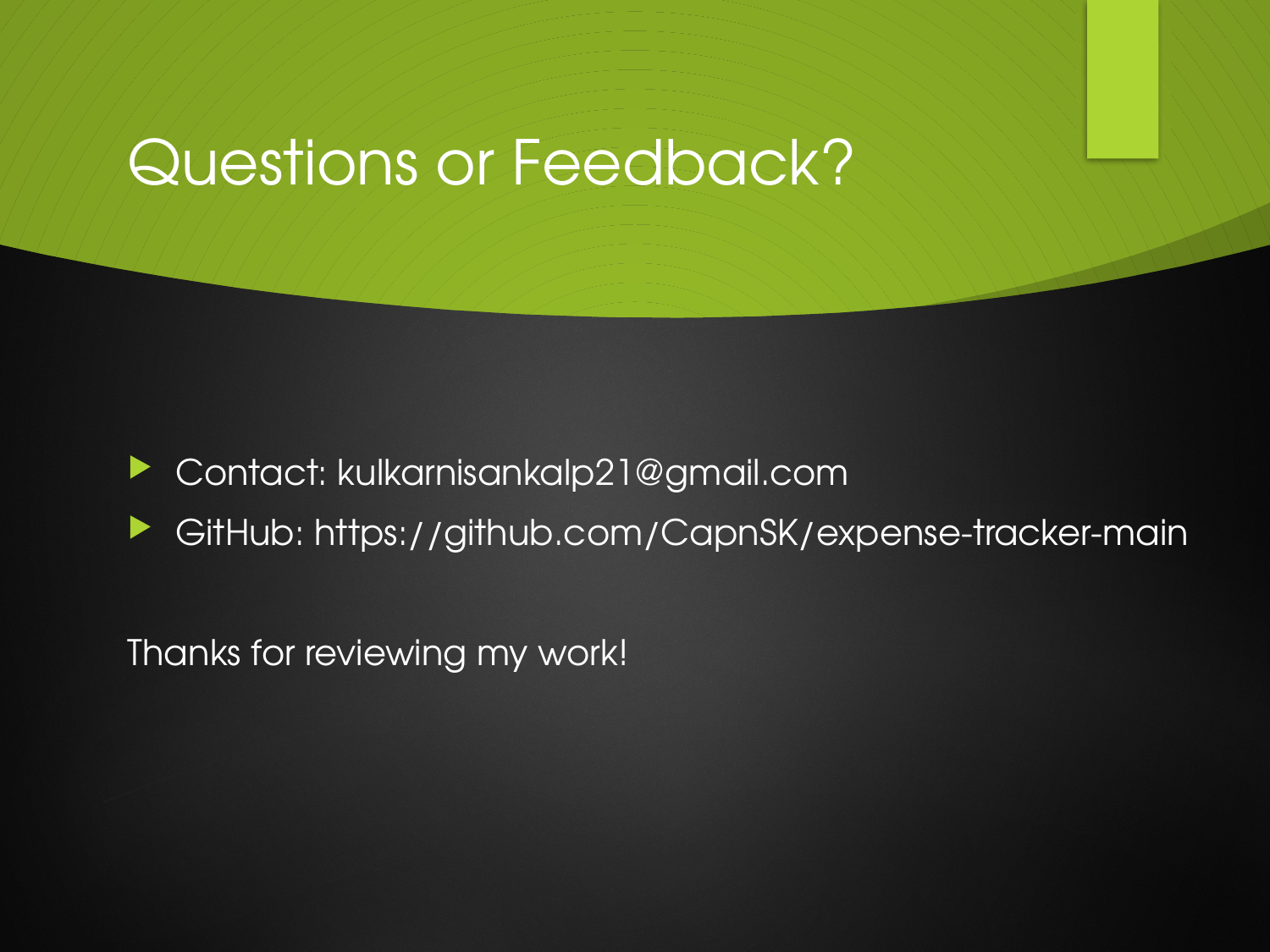

# Questions or Feedback?

Contact: kulkarnisankalp21@gmail.com
GitHub: https://github.com/CapnSK/expense-tracker-main

Thanks for reviewing my work!